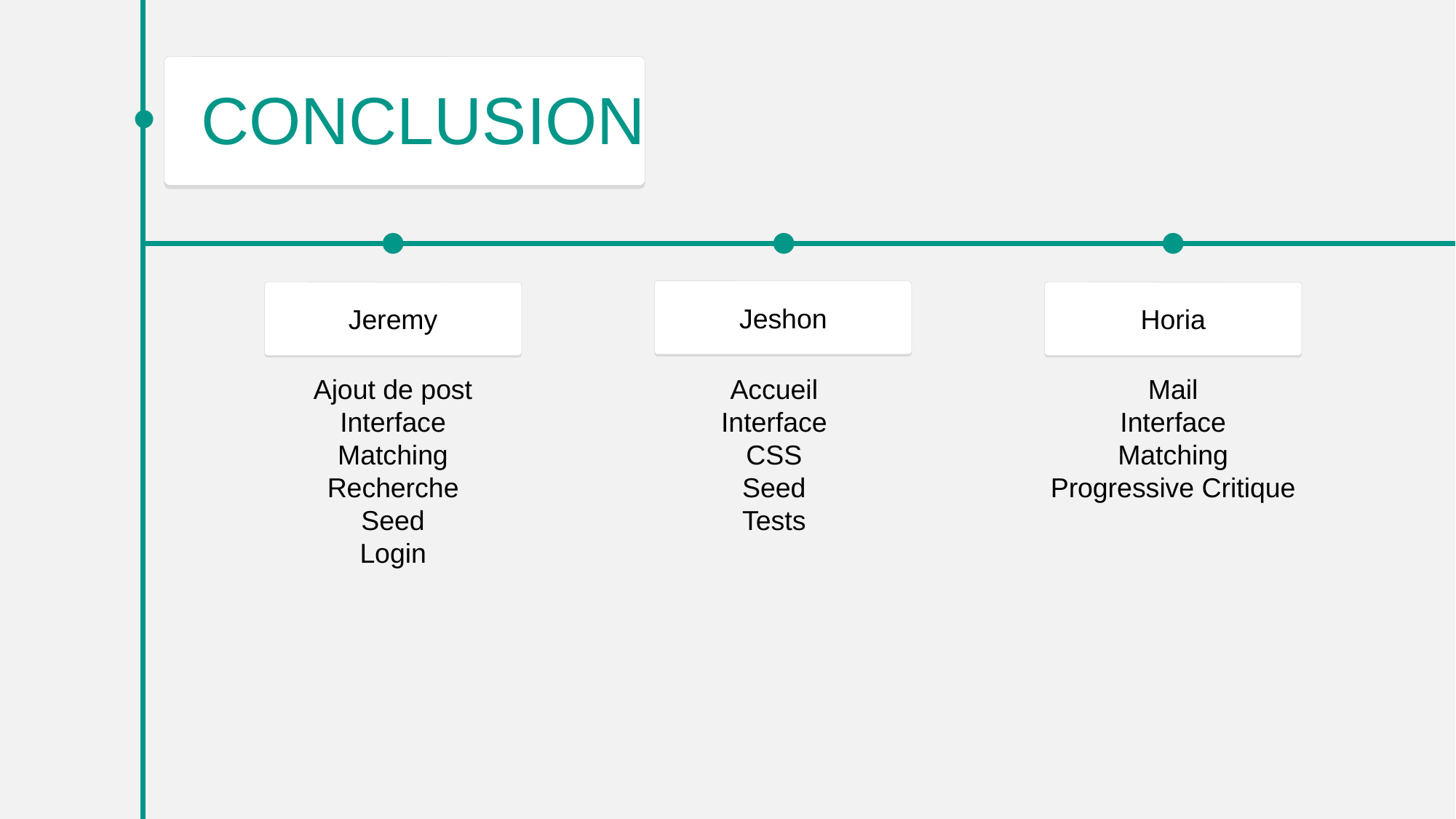

CONCLUSION

Jeremy

Ajout de post
Interface
Matching
Recherche
Seed
Login

Jeshon

Accueil
Interface
CSS
Seed
Tests

Horia

Mail
Interface
Matching
Progressive Critique